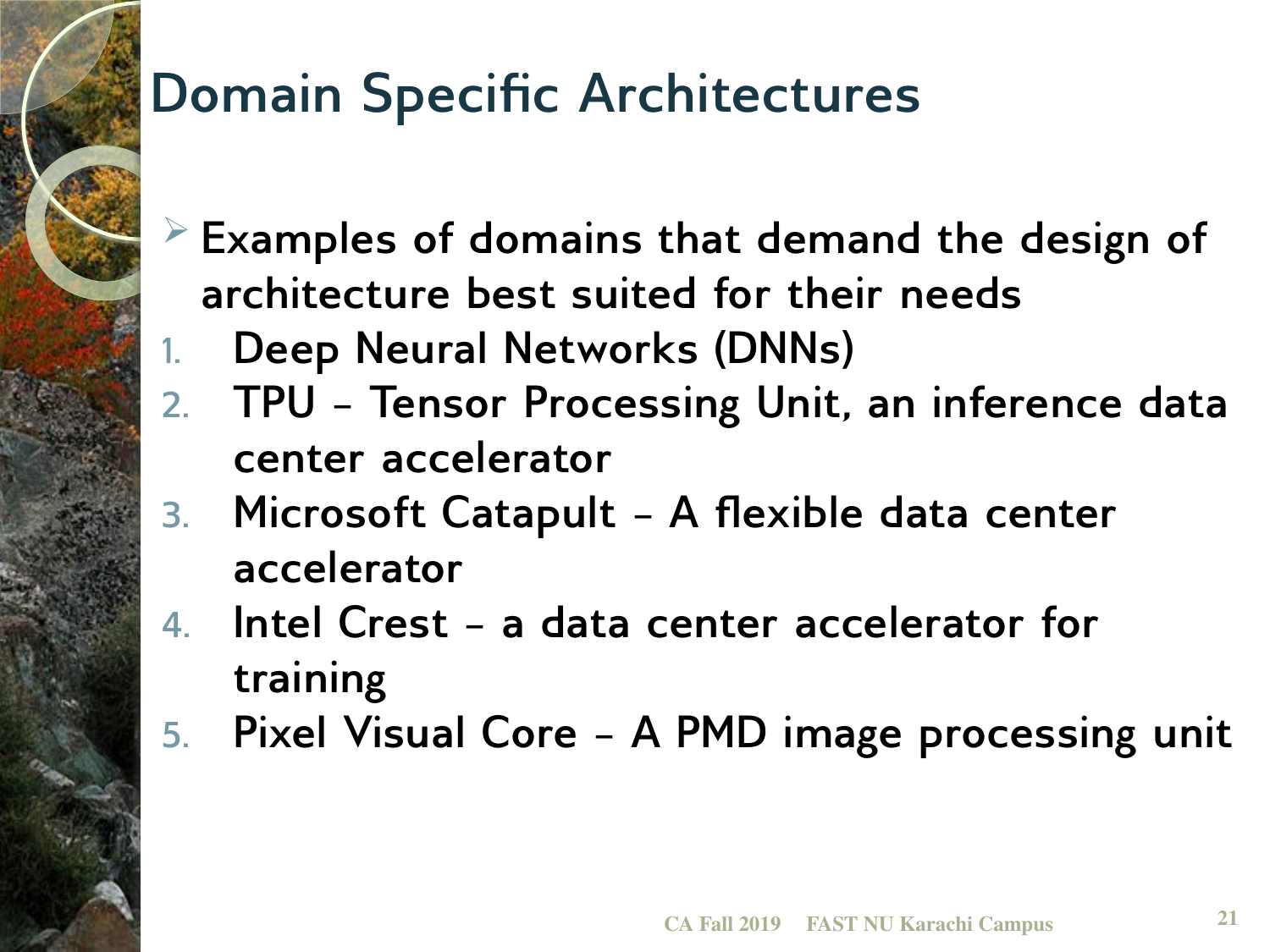

# Domain Specific Architectures
Examples of domains that demand the design of architecture best suited for their needs
Deep Neural Networks (DNNs)
TPU – Tensor Processing Unit, an inference data center accelerator
Microsoft Catapult – A flexible data center accelerator
Intel Crest – a data center accelerator for training
Pixel Visual Core – A PMD image processing unit
CA Fall 2019
FAST NU Karachi Campus
21